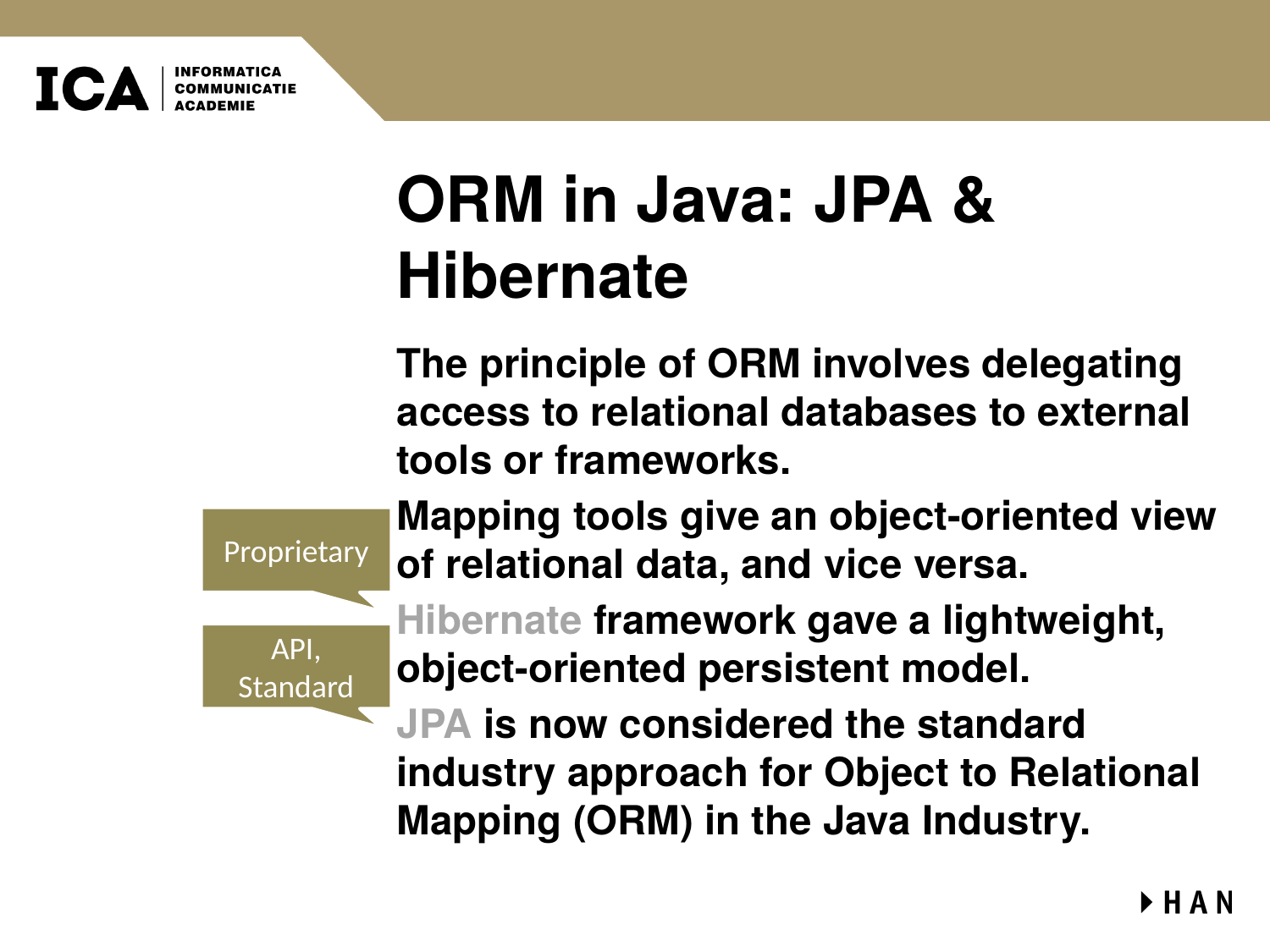

# ORM in Java: JPA & Hibernate

The principle of ORM involves delegating access to relational databases to external tools or frameworks.
Mapping tools give an object-oriented view of relational data, and vice versa.
Hibernate framework gave a lightweight, object-oriented persistent model.
JPA is now considered the standard industry approach for Object to Relational Mapping (ORM) in the Java Industry.
Proprietary
API, Standard